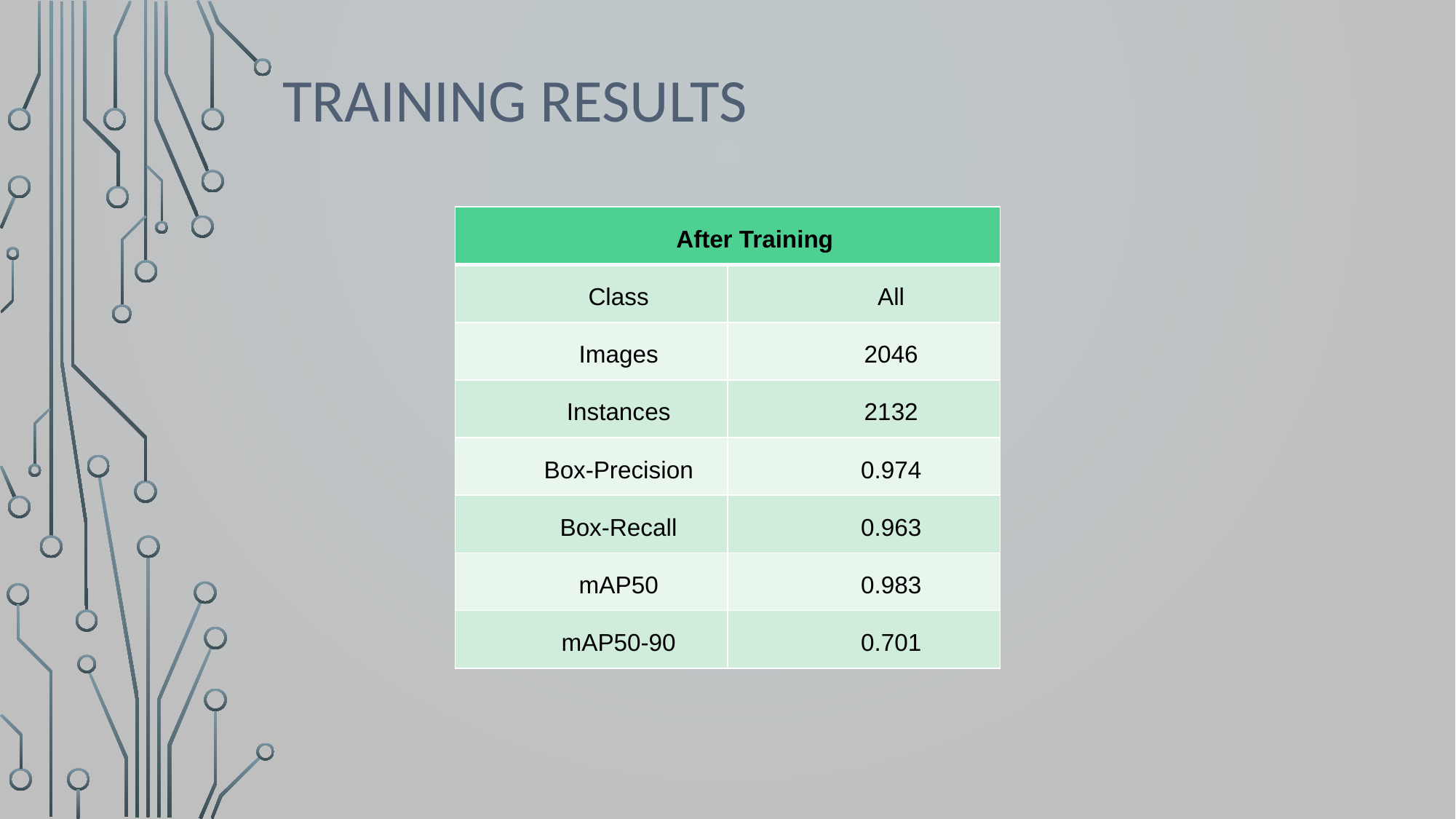

# Training results
| After Training |  |
| --- | --- |
| Class | All |
| Images | 2046 |
| Instances | 2132 |
| Box-Precision | 0.974 |
| Box-Recall | 0.963 |
| mAP50 | 0.983 |
| mAP50-90 | 0.701 |